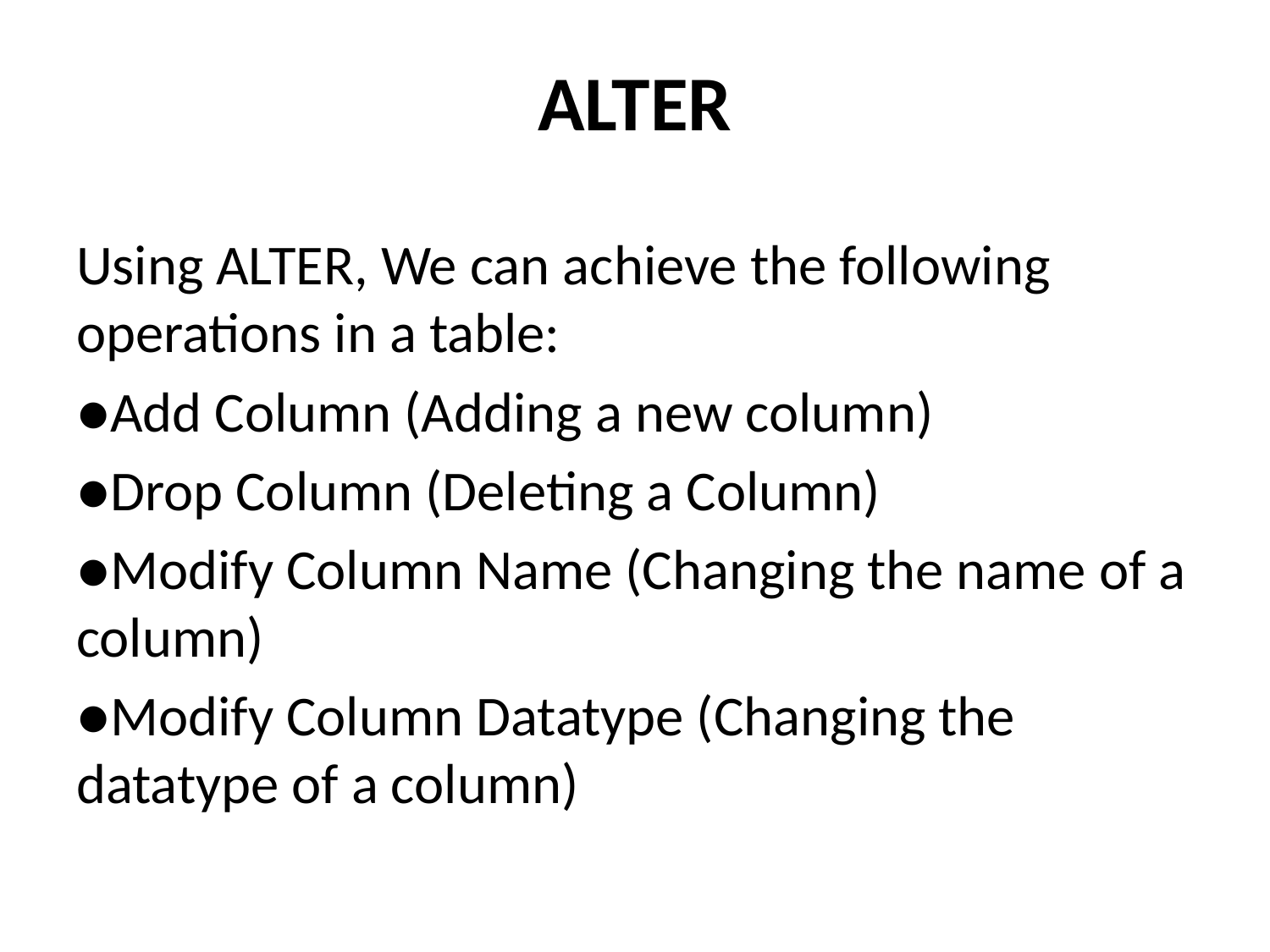

# ALTER
Using ALTER, We can achieve the following operations in a table:
●Add Column (Adding a new column)
●Drop Column (Deleting a Column)
●Modify Column Name (Changing the name of a column)
●Modify Column Datatype (Changing the datatype of a column)